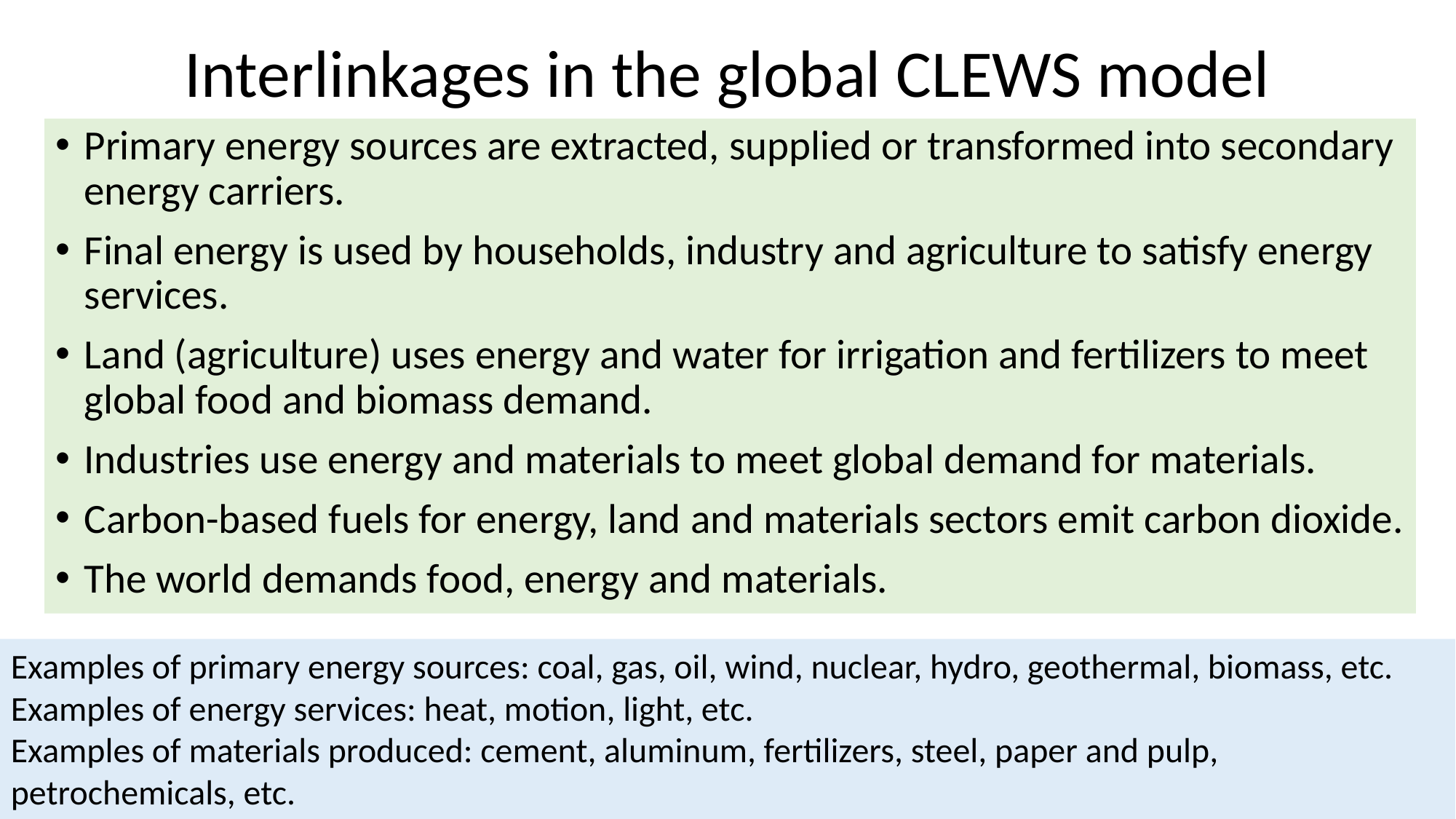

# Interlinkages in the global CLEWS model
Primary energy sources are extracted, supplied or transformed into secondary energy carriers.
Final energy is used by households, industry and agriculture to satisfy energy services.
Land (agriculture) uses energy and water for irrigation and fertilizers to meet global food and biomass demand.
Industries use energy and materials to meet global demand for materials.
Carbon-based fuels for energy, land and materials sectors emit carbon dioxide.
The world demands food, energy and materials.
Examples of primary energy sources: coal, gas, oil, wind, nuclear, hydro, geothermal, biomass, etc.
Examples of energy services: heat, motion, light, etc.
Examples of materials produced: cement, aluminum, fertilizers, steel, paper and pulp, petrochemicals, etc.